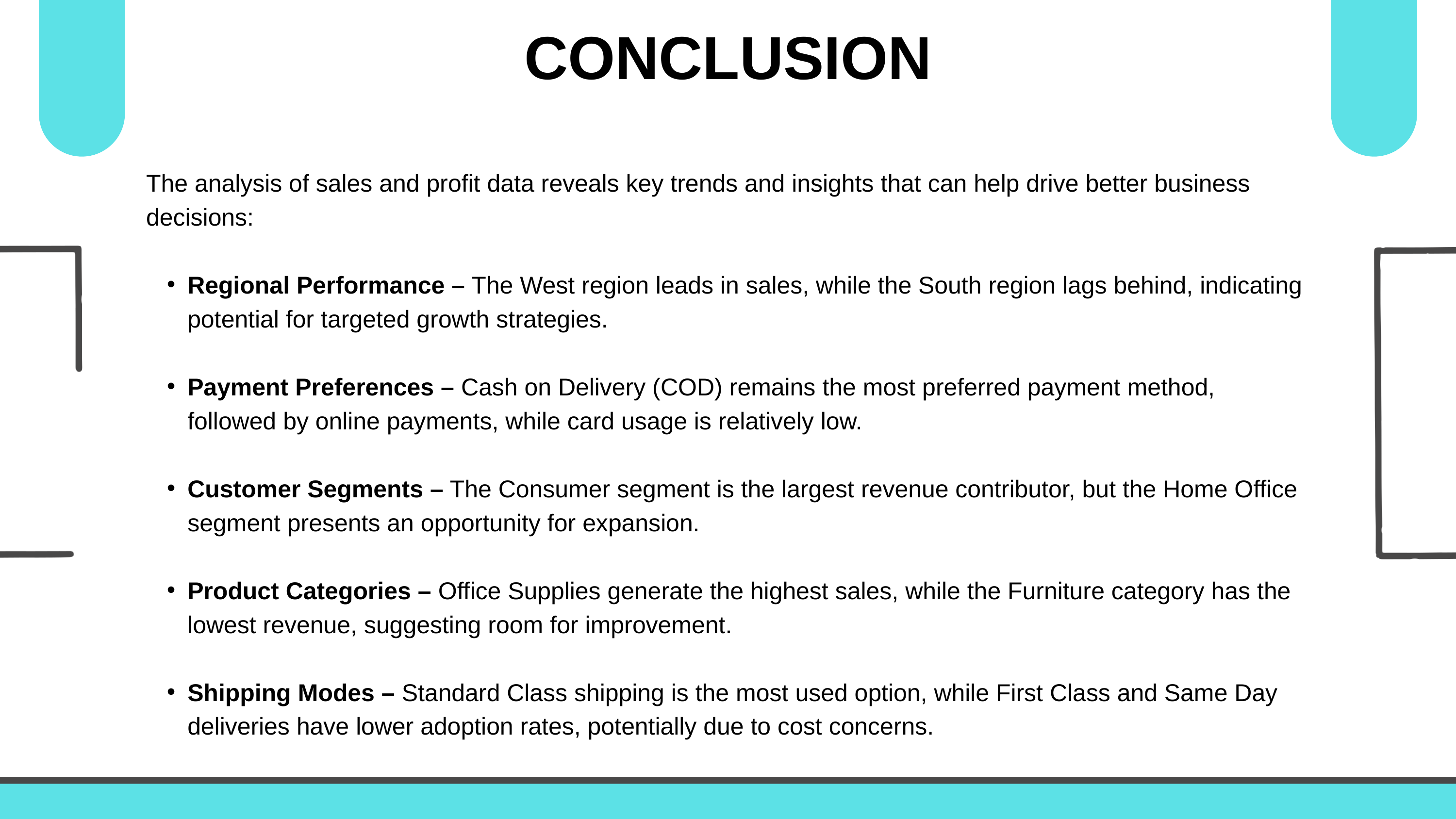

CONCLUSION
The analysis of sales and profit data reveals key trends and insights that can help drive better business decisions:

Regional Performance – The West region leads in sales, while the South region lags behind, indicating potential for targeted growth strategies.

Payment Preferences – Cash on Delivery (COD) remains the most preferred payment method, followed by online payments, while card usage is relatively low.

Customer Segments – The Consumer segment is the largest revenue contributor, but the Home Office segment presents an opportunity for expansion.

Product Categories – Office Supplies generate the highest sales, while the Furniture category has the lowest revenue, suggesting room for improvement.

Shipping Modes – Standard Class shipping is the most used option, while First Class and Same Day deliveries have lower adoption rates, potentially due to cost concerns.